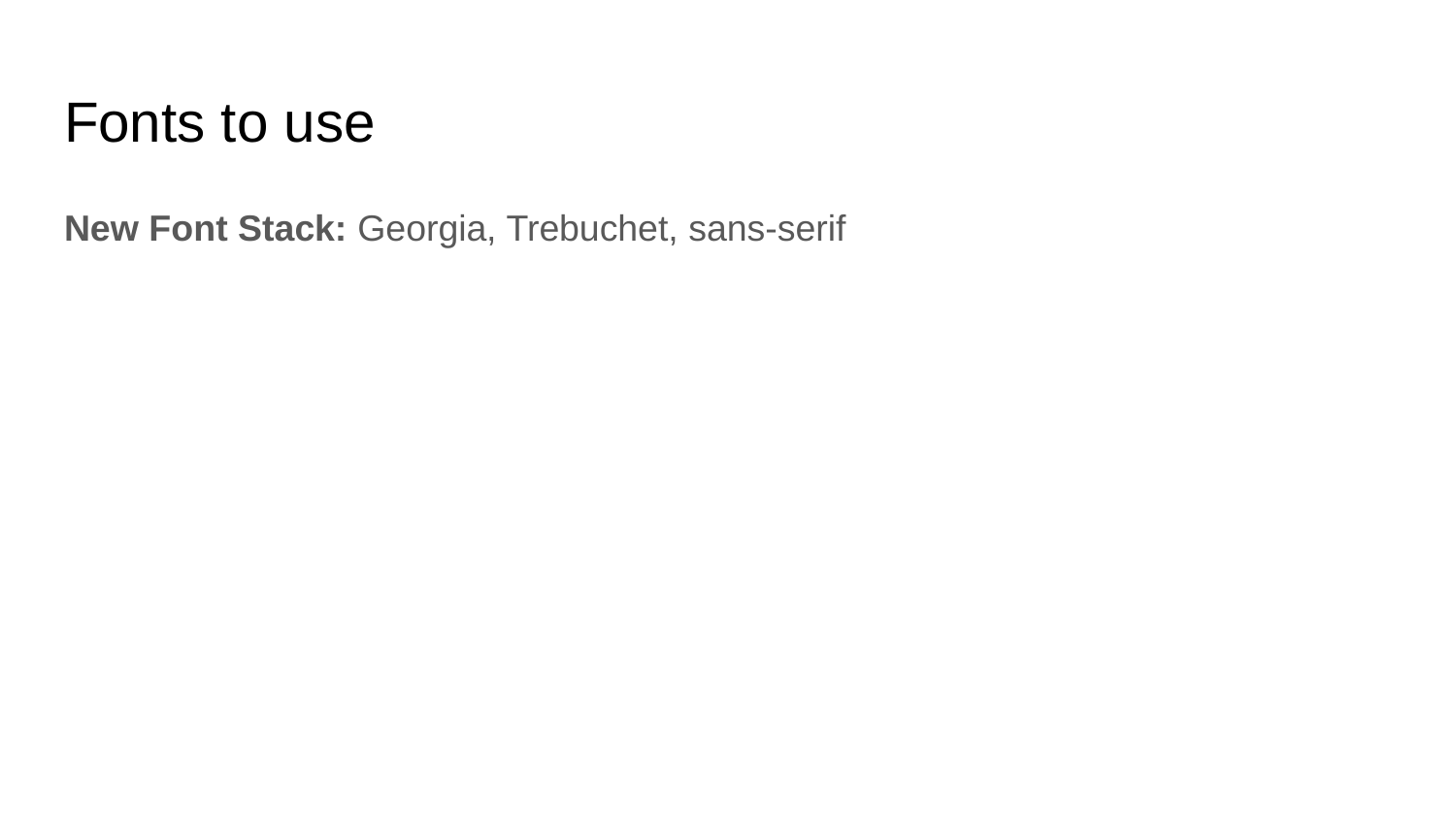

# Fonts to use
New Font Stack: Georgia, Trebuchet, sans-serif